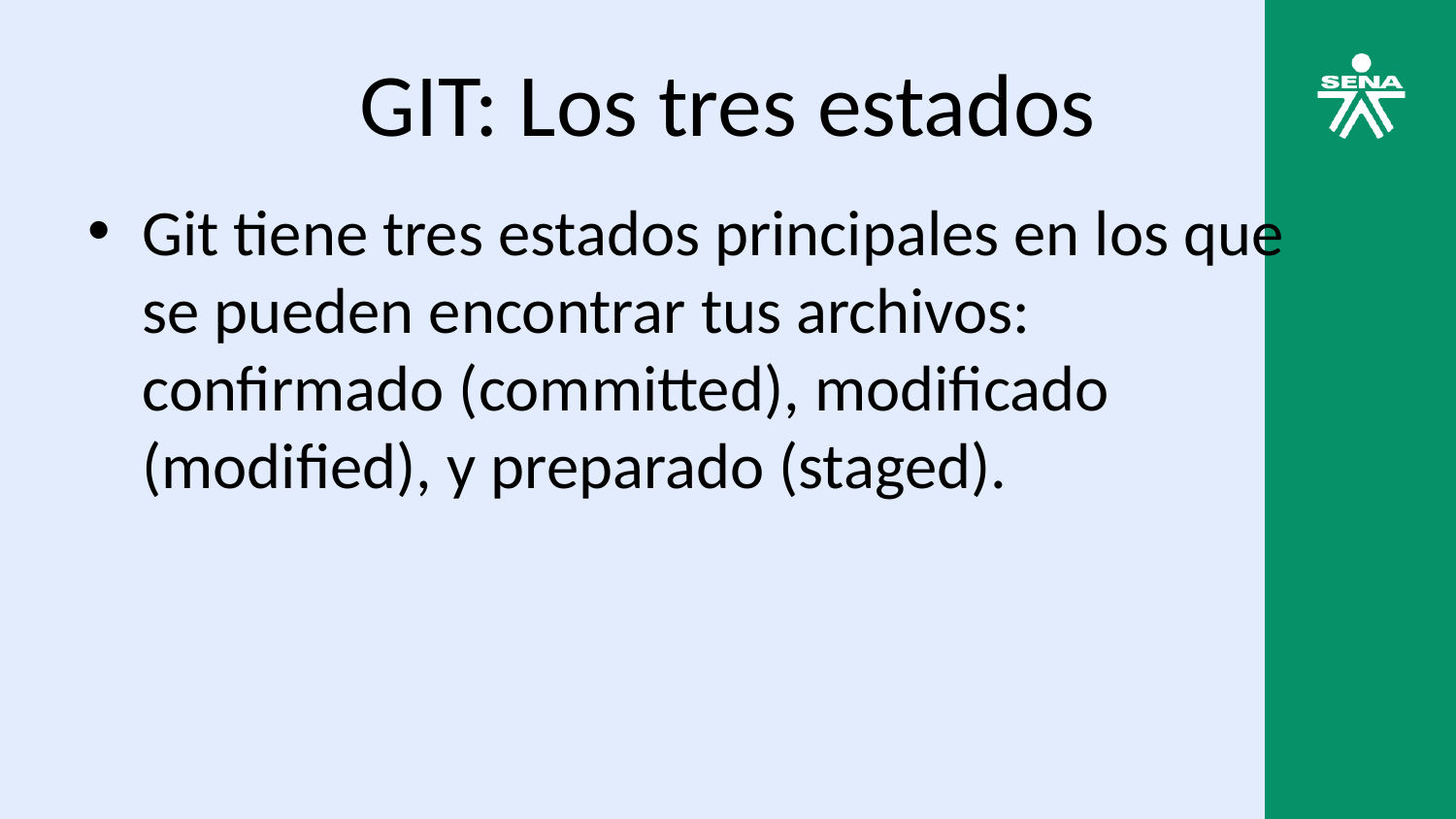

# GIT: Los tres estados
Git tiene tres estados principales en los que se pueden encontrar tus archivos: confirmado (committed), modificado (modified), y preparado (staged).